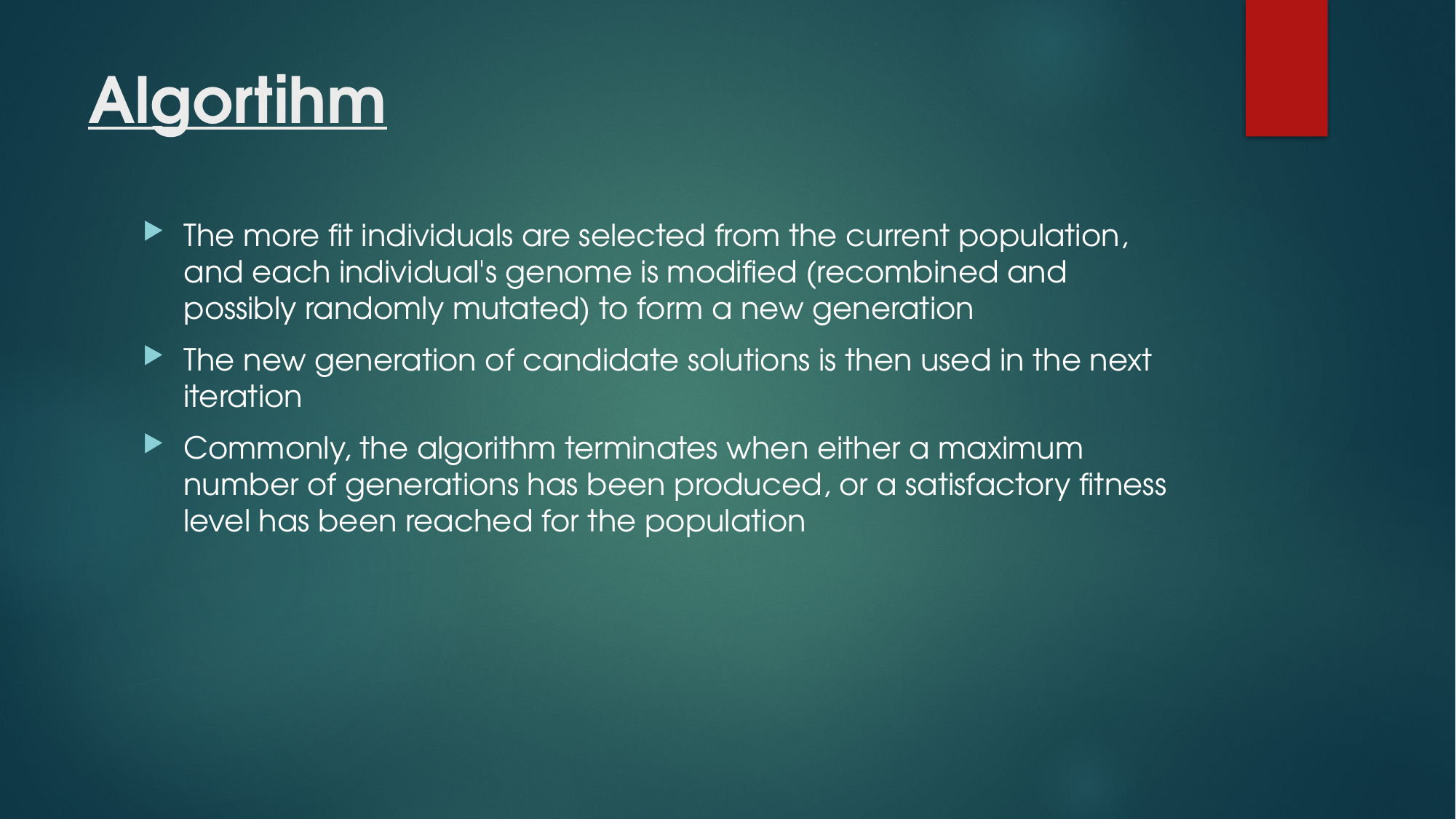

# Algortihm
The more fit individuals are selected from the current population, and each individual's genome is modified (recombined and possibly randomly mutated) to form a new generation
The new generation of candidate solutions is then used in the next iteration
Commonly, the algorithm terminates when either a maximum number of generations has been produced, or a satisfactory fitness level has been reached for the population